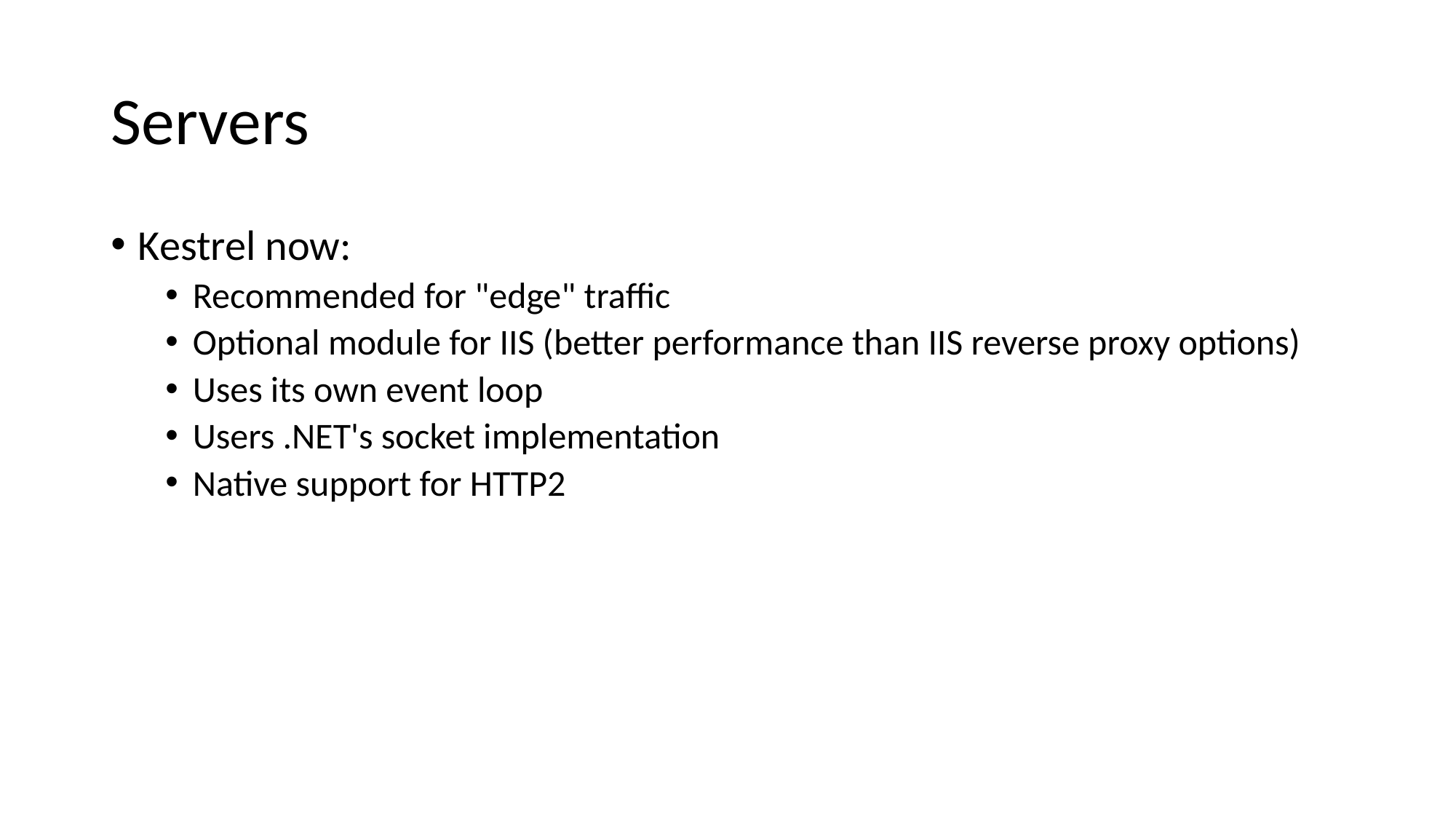

# Servers
Kestrel now:
Recommended for "edge" traffic
Optional module for IIS (better performance than IIS reverse proxy options)
Uses its own event loop
Users .NET's socket implementation
Native support for HTTP2